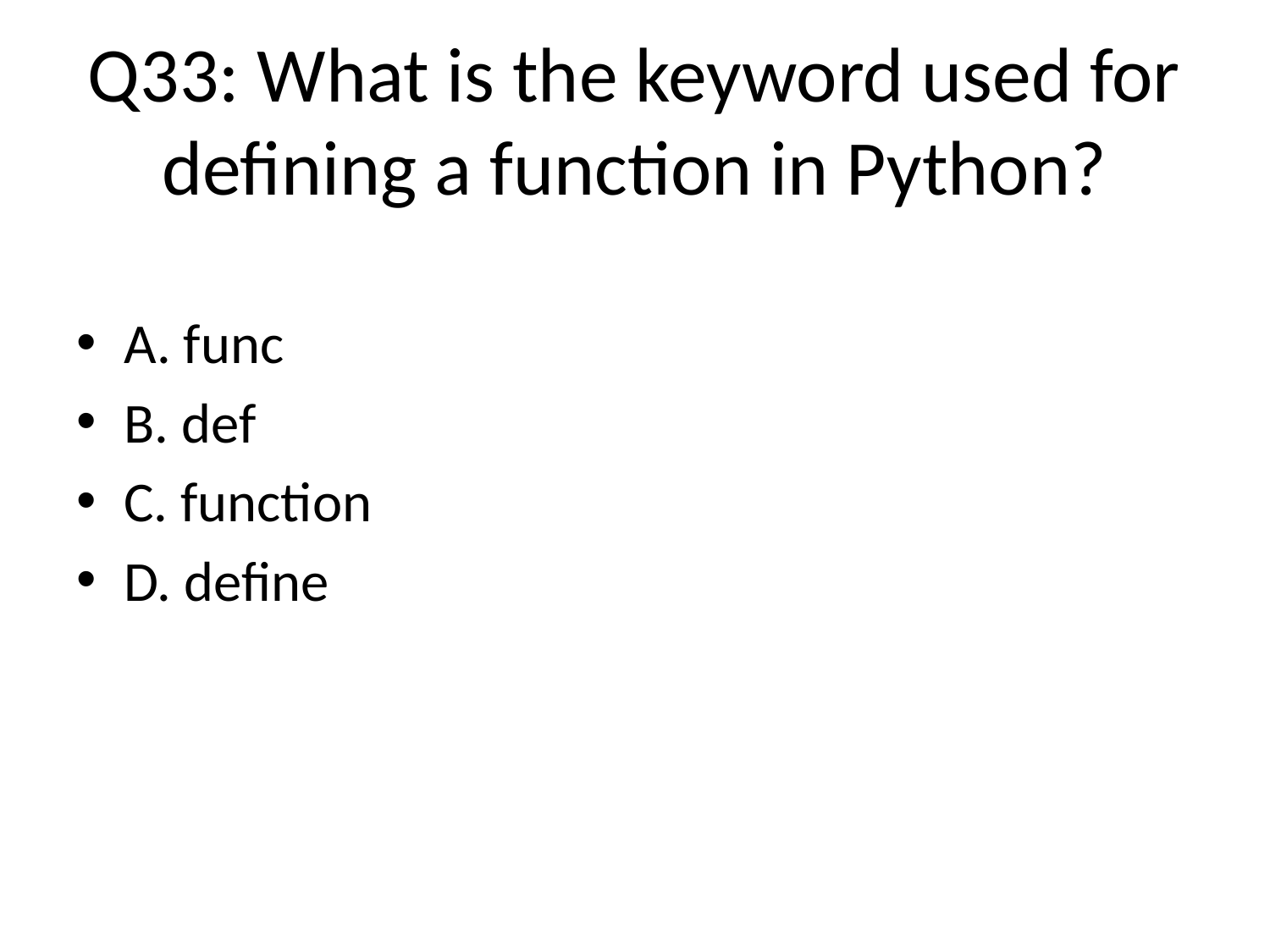

# Q33: What is the keyword used for defining a function in Python?

A. func
B. def
C. function
D. define